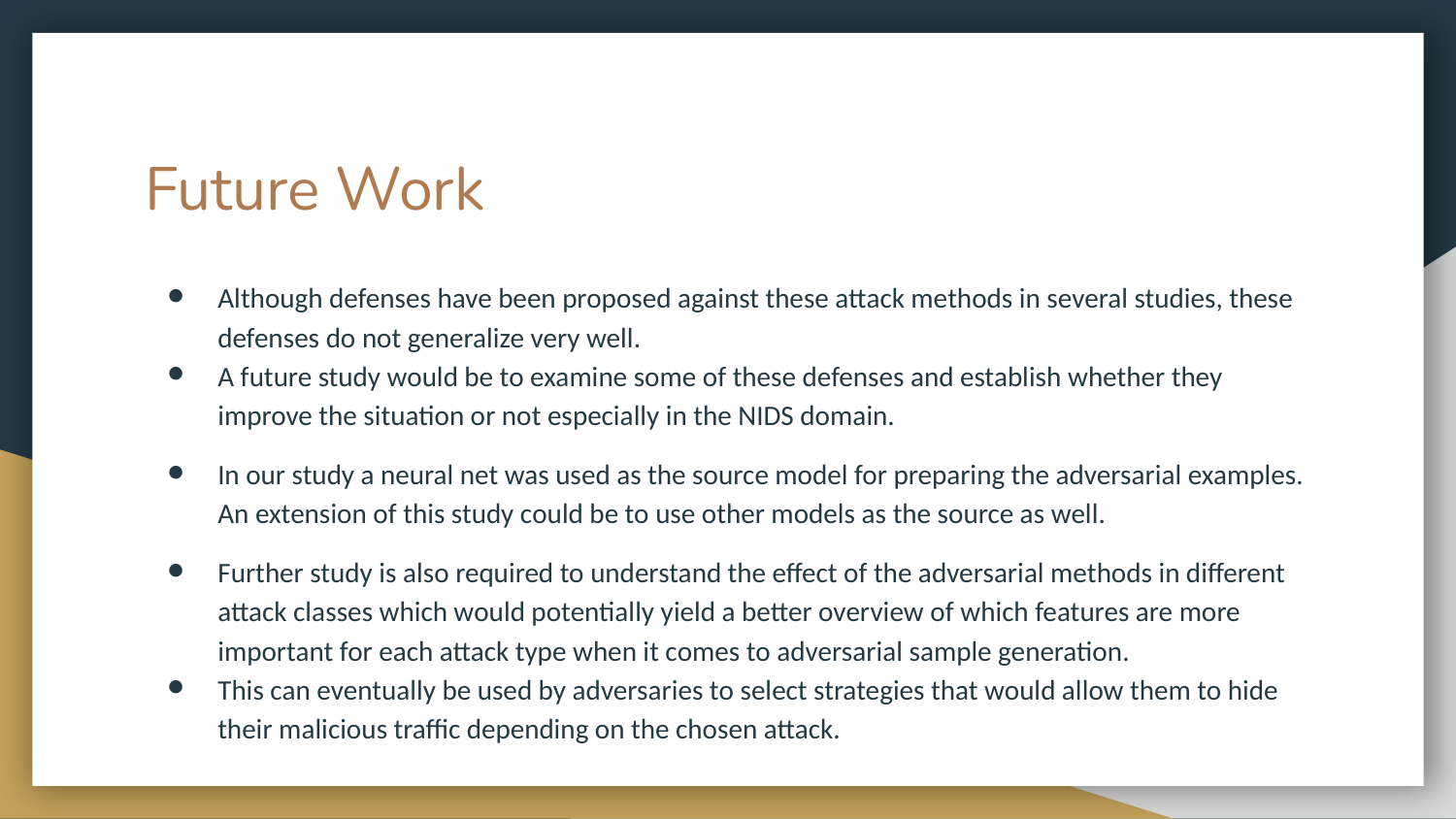

# Future Work
Although defenses have been proposed against these attack methods in several studies, these defenses do not generalize very well.
A future study would be to examine some of these defenses and establish whether they improve the situation or not especially in the NIDS domain.
In our study a neural net was used as the source model for preparing the adversarial examples. An extension of this study could be to use other models as the source as well.
Further study is also required to understand the effect of the adversarial methods in different attack classes which would potentially yield a better overview of which features are more important for each attack type when it comes to adversarial sample generation.
This can eventually be used by adversaries to select strategies that would allow them to hide their malicious traffic depending on the chosen attack.